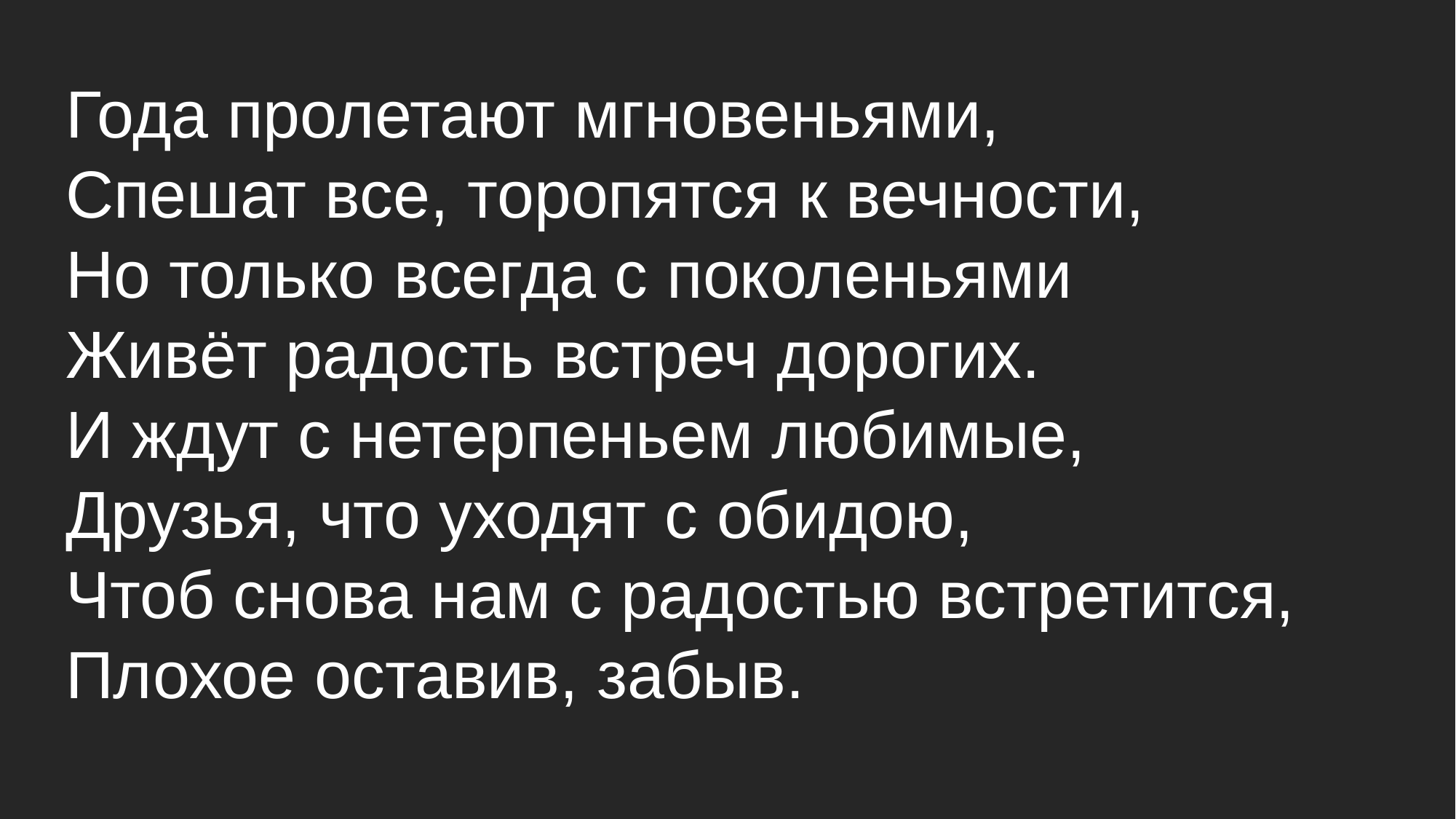

Года пролетают мгновеньями,
Спешат все, торопятся к вечности,
Но только всегда с поколеньями
Живёт радость встреч дорогих.
И ждут с нетерпеньем любимые,
Друзья, что уходят с обидою,
Чтоб снова нам с радостью встретится,
Плохое оставив, забыв.